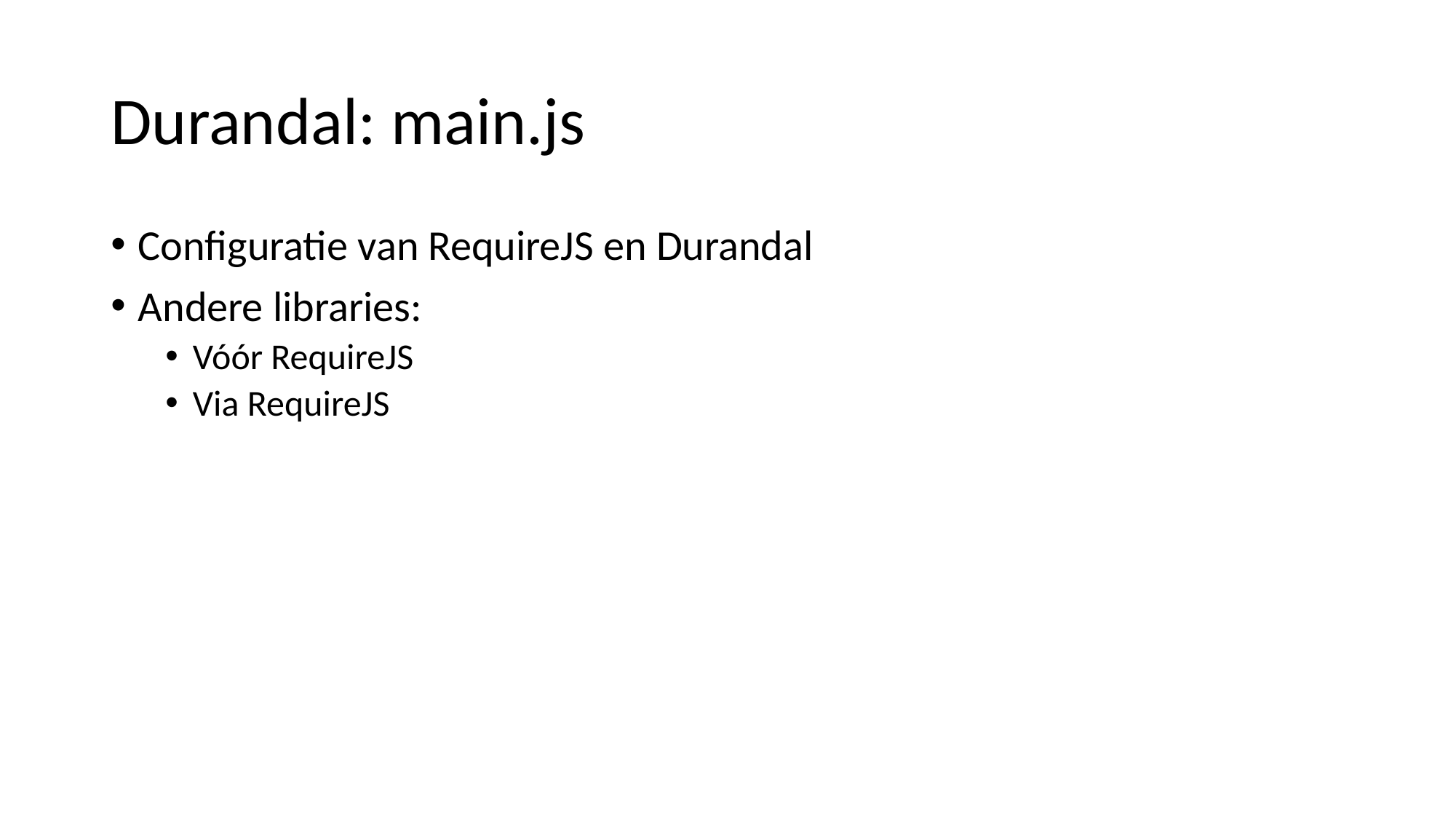

# Durandal: main.js
Configuratie van RequireJS en Durandal
Andere libraries:
Vóór RequireJS
Via RequireJS